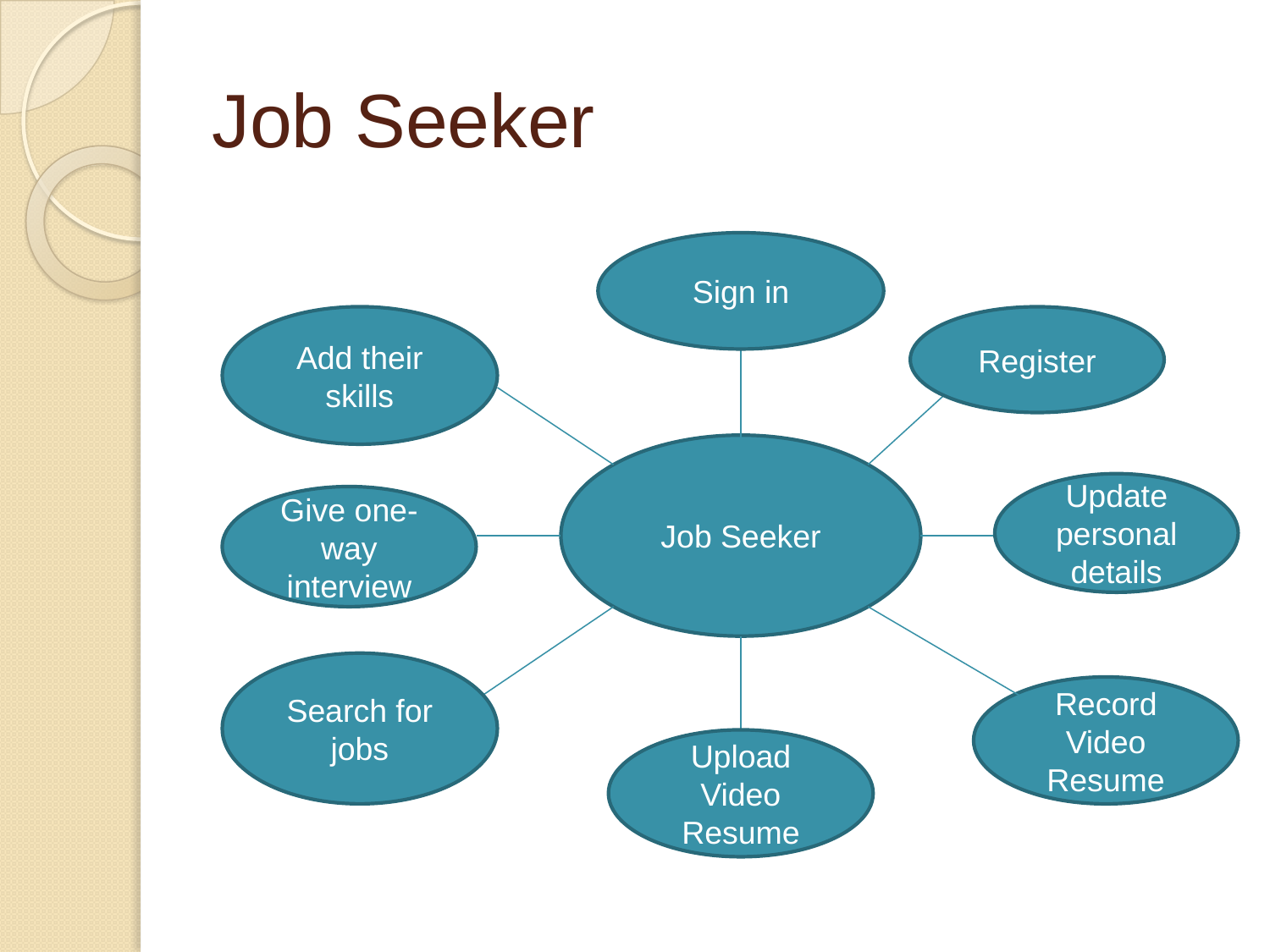

# Job Seeker

Sign in
Add their skills
Register
Job Seeker
Update personal details
Give one-way interview
Search for jobs
Record Video Resume
Upload Video Resume